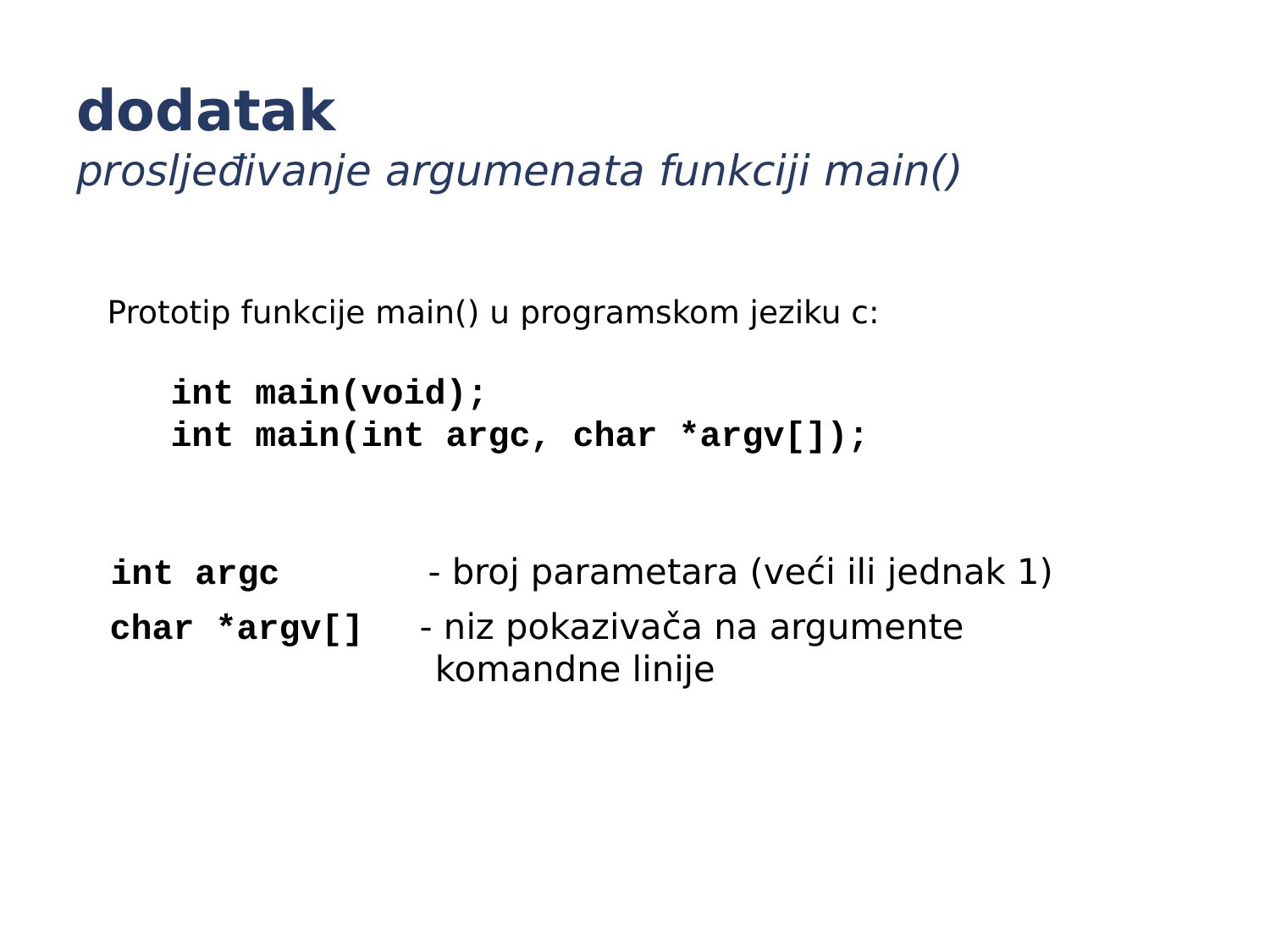

dodatak
prosljeđivanje argumenata funkciji main()
Prototip funkcije main() u programskom jeziku c:

int main(void);
int main(int argc, char *argv[]);
int argc       - broj parametara (veći ili jednak 1)
char *argv[]     - niz pokazivača na argumente
                             komandne linije